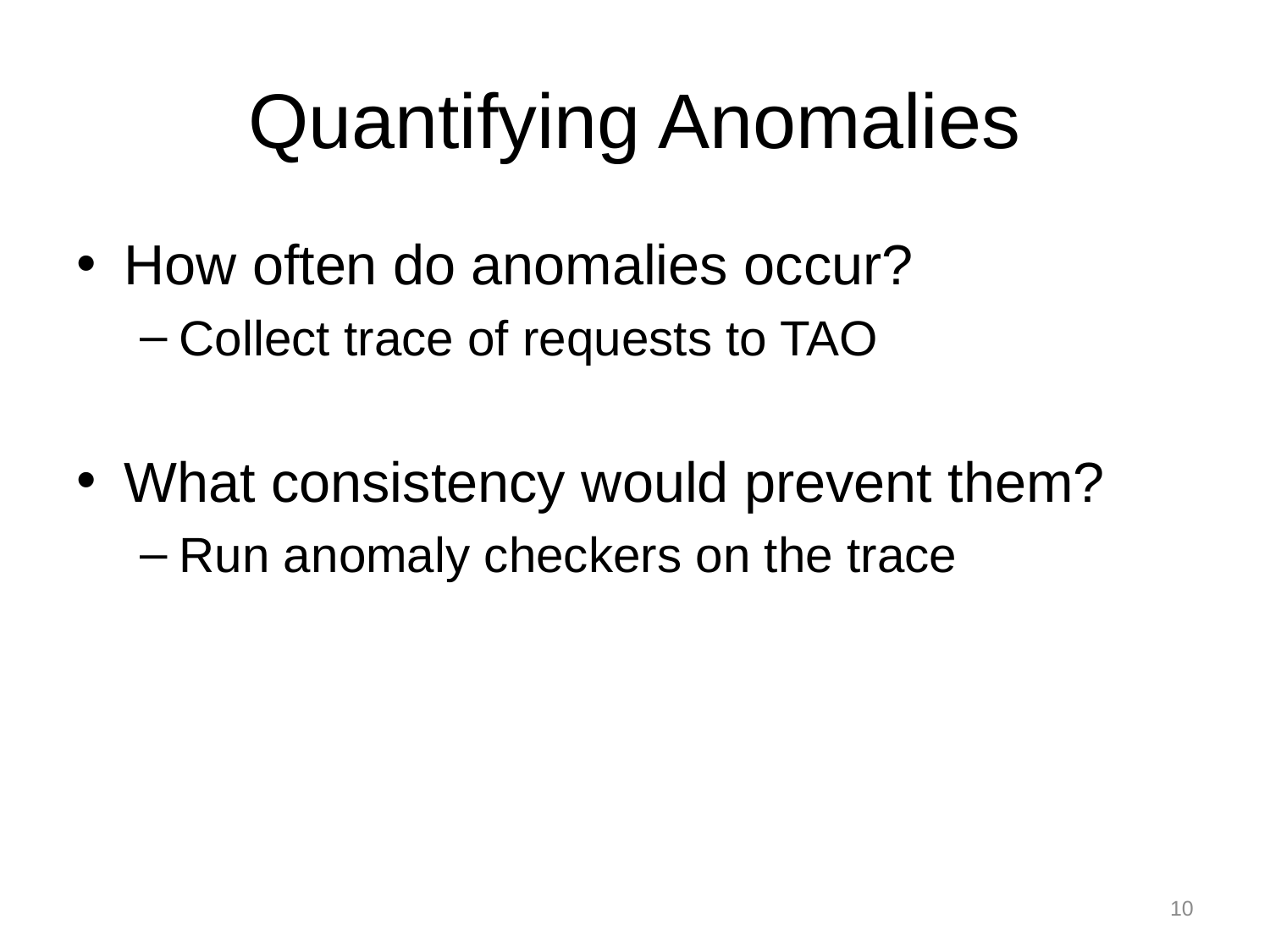

# Quantifying Anomalies
How often do anomalies occur?
Collect trace of requests to TAO

What consistency would prevent them?
Run anomaly checkers on the trace
10